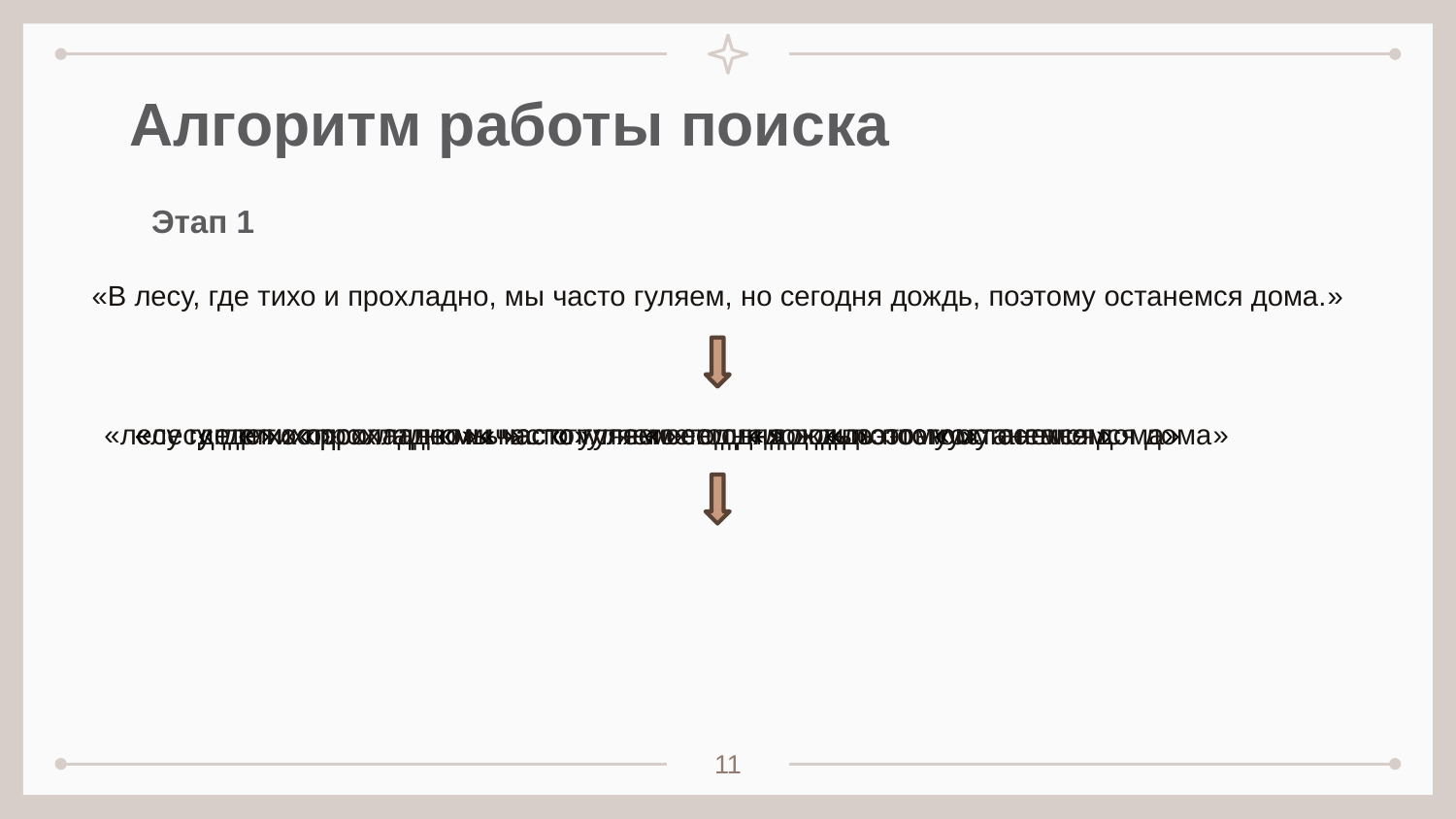

# Алгоритм работы поиска
Этап 1
«В лесу, где тихо и прохладно, мы часто гуляем, но сегодня дождь, поэтому останемся дома.»

«дождь поэтому»
«поэтому останемся»
«останемся дома»
«лесу где тихо прохладно мы часто гуляем сегодня дождь поэтому останемся дома»
«тихо прохладно»
«прохладно мы»
«мы часто»
«гуляем сегодня»
«сегодня дождь»
«часто гуляем»
«лесу где»
«где тихо»

11